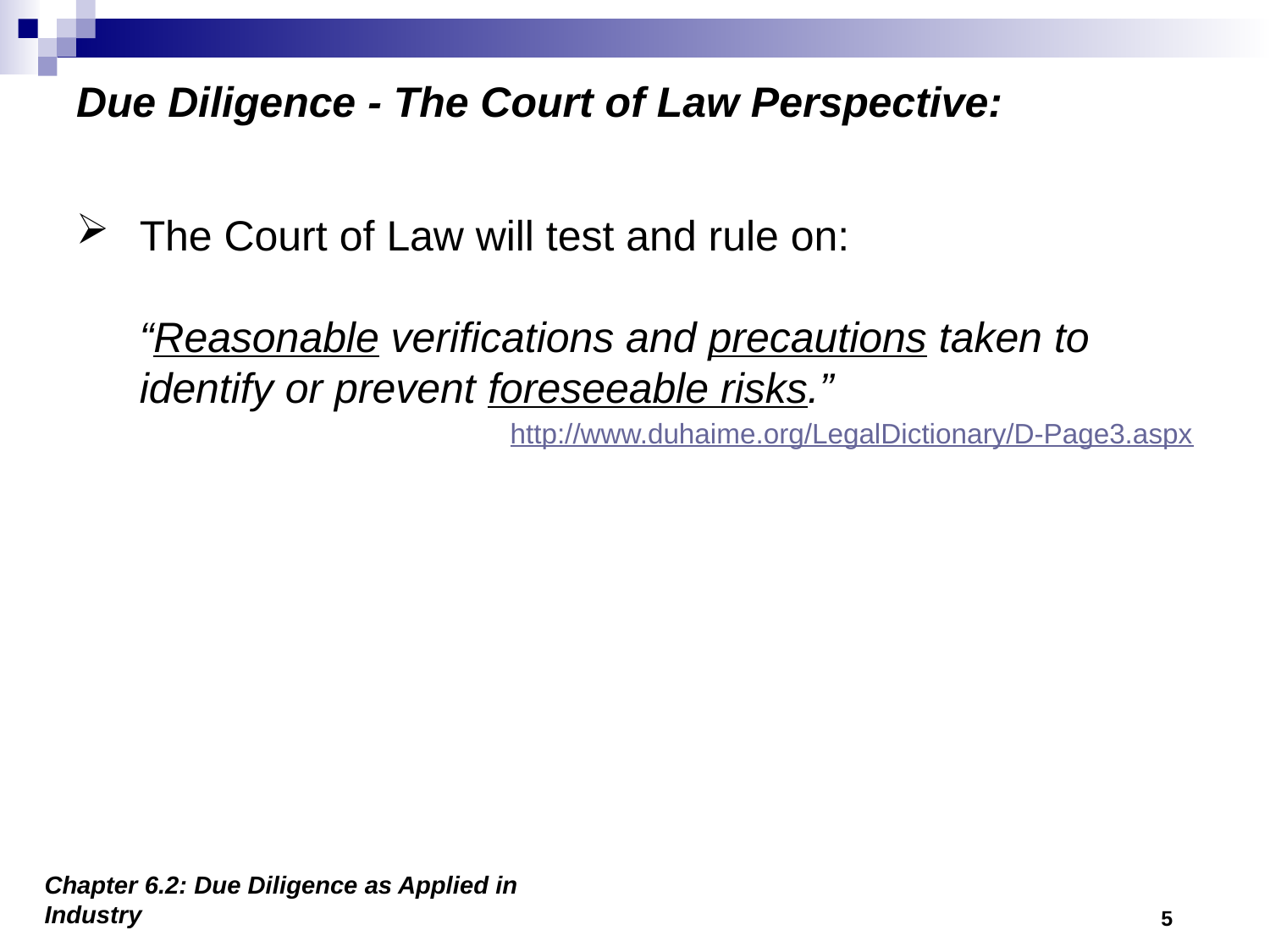

Due Diligence - The Court of Law Perspective:

The Court of Law will test and rule on:
“Reasonable verifications and precautions taken to identify or prevent foreseeable risks.”
http://www.duhaime.org/LegalDictionary/D-Page3.aspx

Chapter 6.2: Due Diligence as Applied in Industry
5